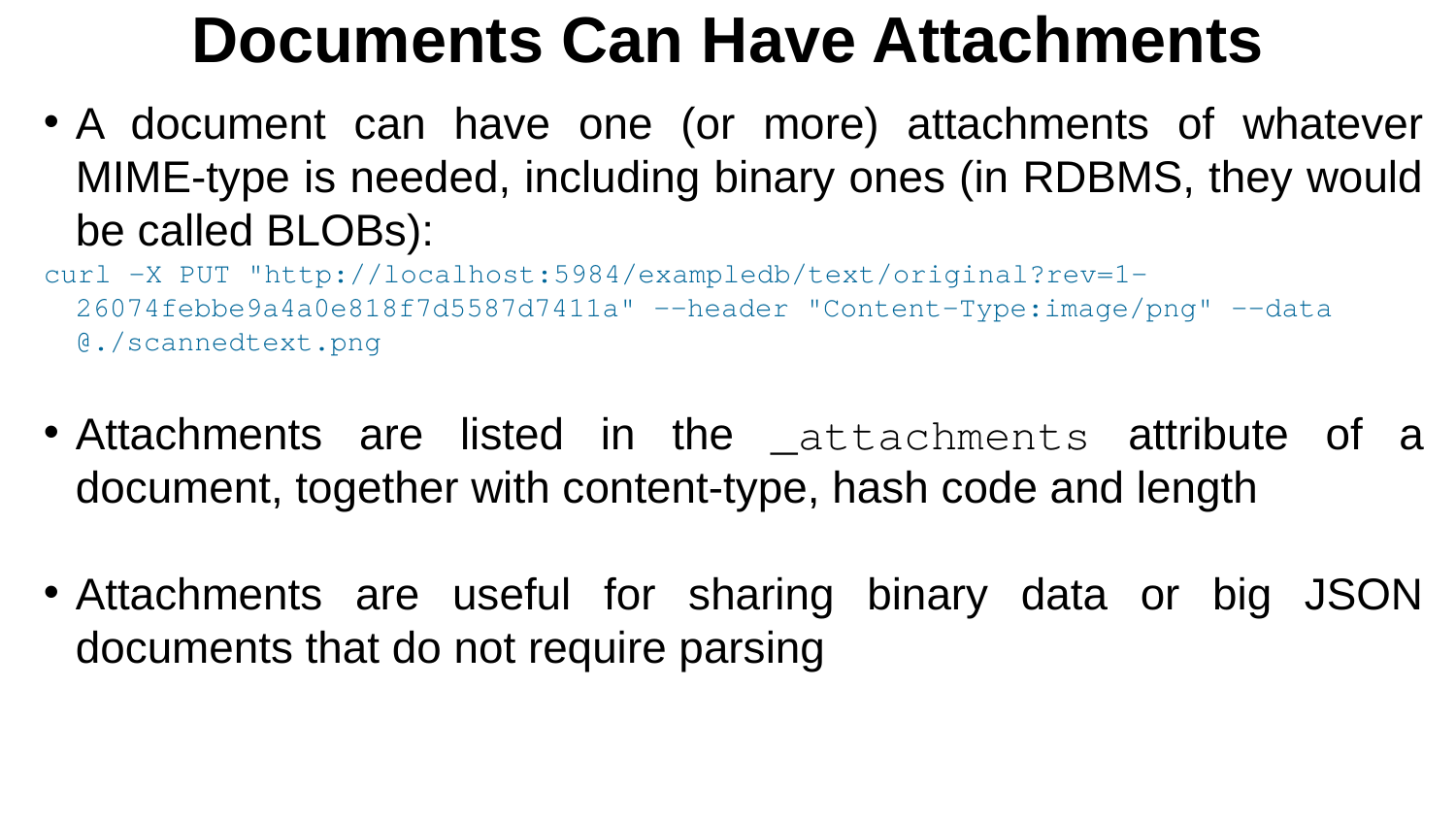

Documents Can Have Attachments
A document can have one (or more) attachments of whatever MIME-type is needed, including binary ones (in RDBMS, they would be called BLOBs):
curl -X PUT "http://localhost:5984/exampledb/text/original?rev=1-26074febbe9a4a0e818f7d5587d7411a" --header "Content-Type:image/png" --data @./scannedtext.png

Attachments are listed in the _attachments attribute of a document, together with content-type, hash code and length

Attachments are useful for sharing binary data or big JSON documents that do not require parsing